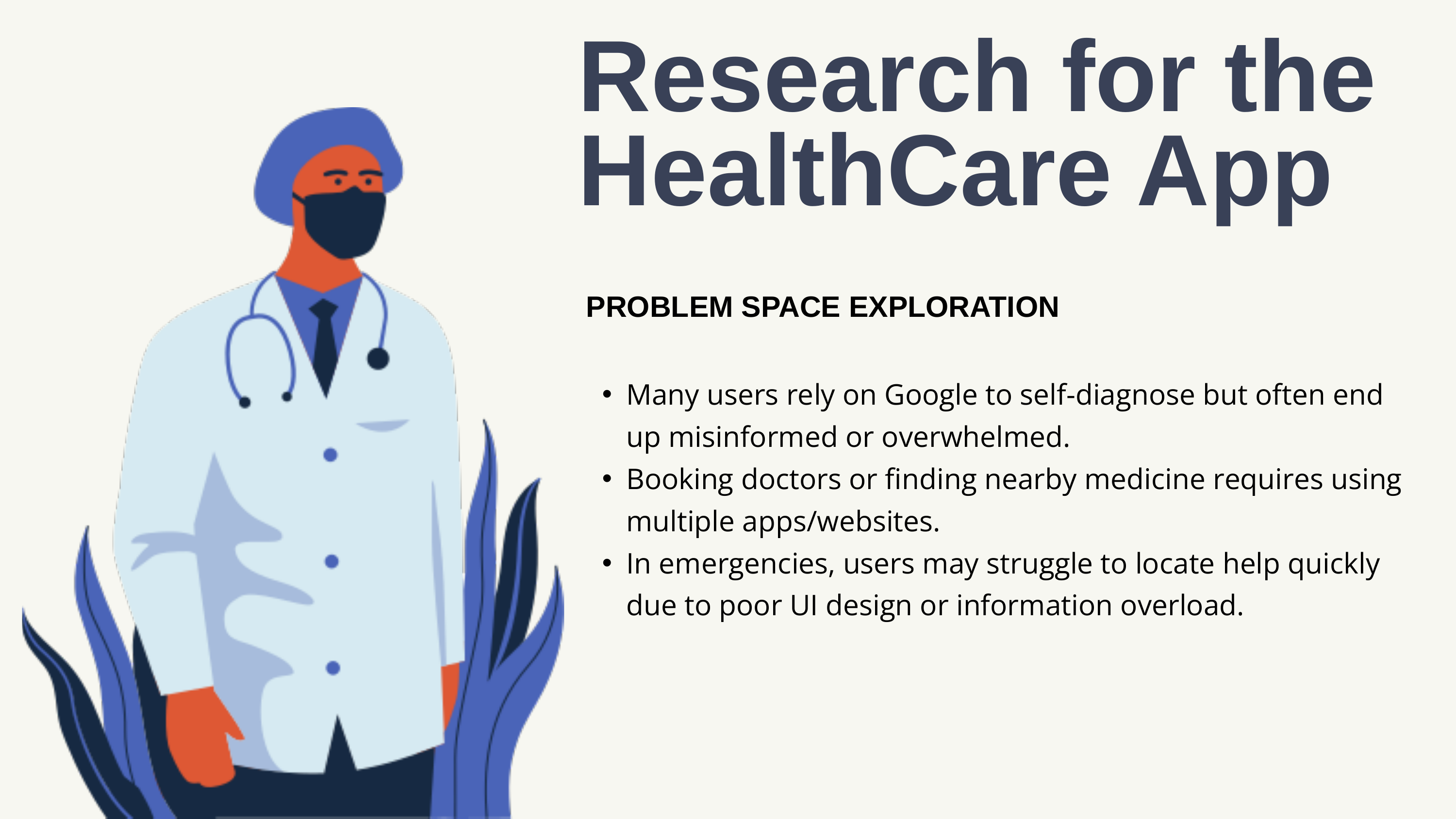

Research for the HealthCare App

 PROBLEM SPACE EXPLORATION
Many users rely on Google to self-diagnose but often end up misinformed or overwhelmed.
Booking doctors or finding nearby medicine requires using multiple apps/websites.
In emergencies, users may struggle to locate help quickly due to poor UI design or information overload.